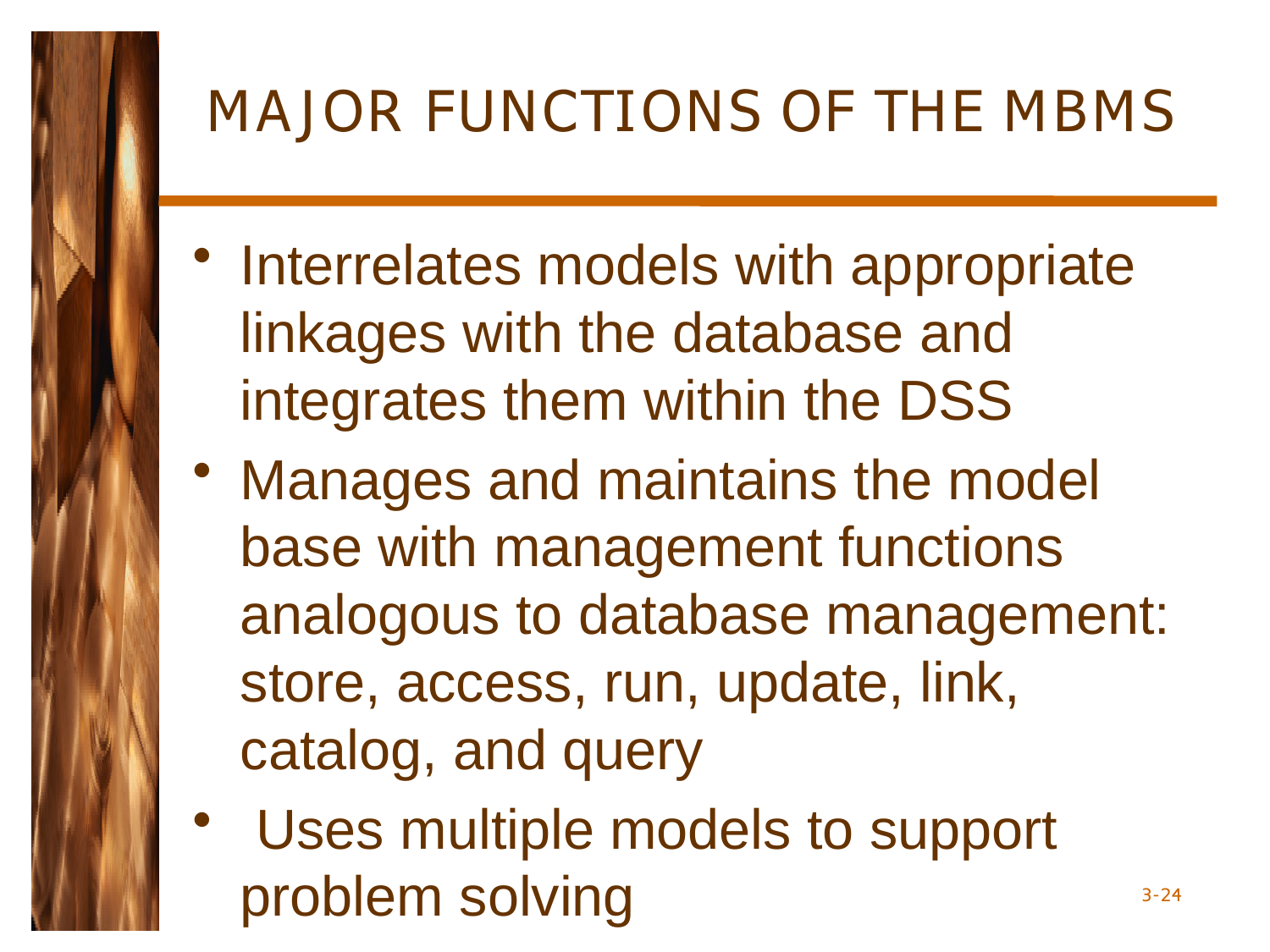

# MAJOR FUNCTIONS OF THE MBMS
Interrelates models with appropriate linkages with the database and integrates them within the DSS
Manages and maintains the model base with management functions analogous to database management: store, access, run, update, link, catalog, and query
 Uses multiple models to support problem solving

3-24